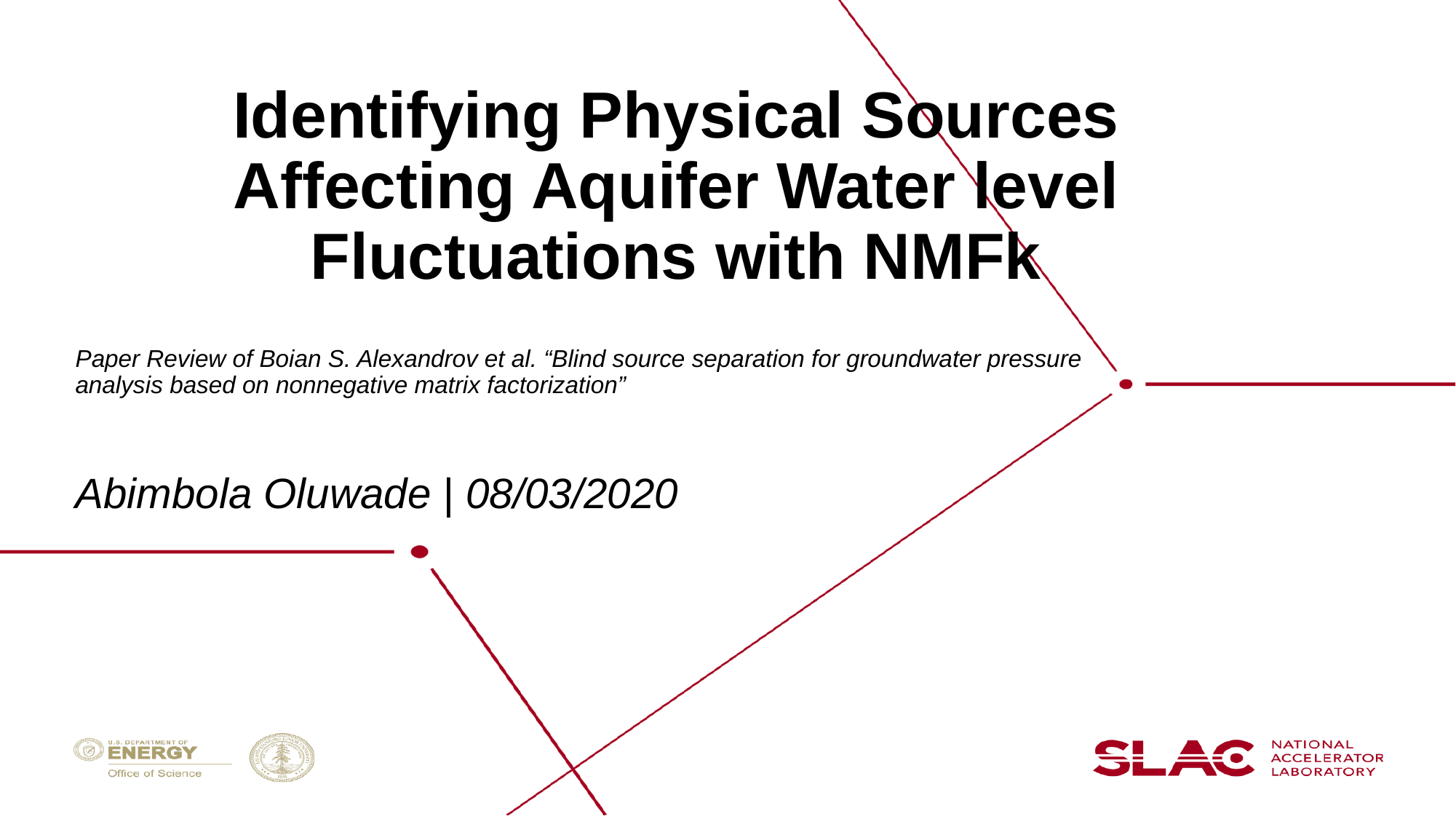

# Identifying Physical Sources Affecting Aquifer Water level Fluctuations with NMFk
Paper Review of Boian S. Alexandrov et al. “Blind source separation for groundwater pressure analysis based on nonnegative matrix factorization”
Abimbola Oluwade | 08/03/2020